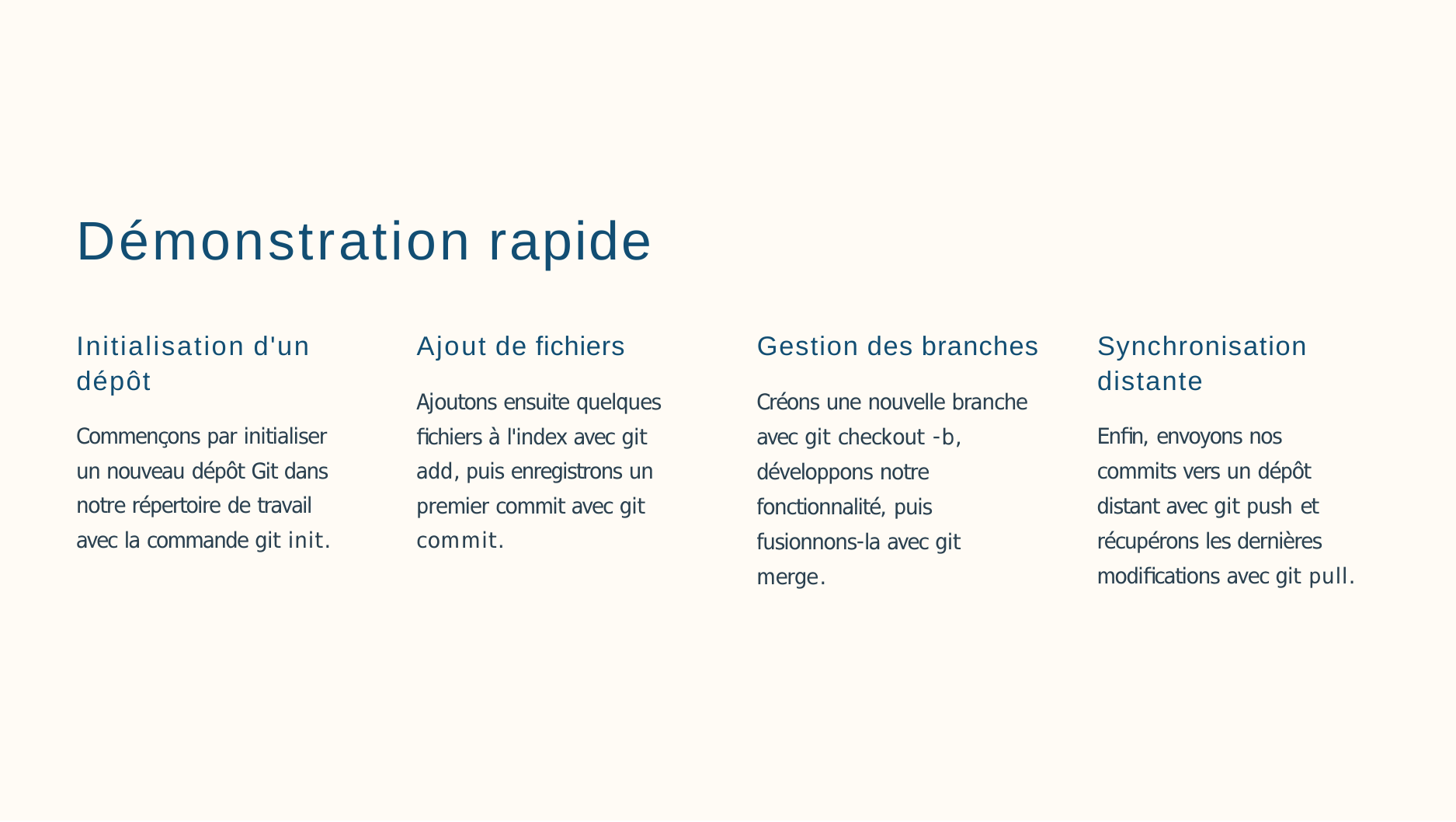

# Démonstration rapide
Initialisation d'un dépôt
Synchronisation distante
Ajout de fichiers
Gestion des branches
Ajoutons ensuite quelques fichiers à l'index avec git add, puis enregistrons un premier commit avec git commit.
Créons une nouvelle branche avec git checkout -b, développons notre fonctionnalité, puis fusionnons-la avec git merge.
Commençons par initialiser un nouveau dépôt Git dans notre répertoire de travail avec la commande git init.
Enfin, envoyons nos commits vers un dépôt distant avec git push et récupérons les dernières modifications avec git pull.